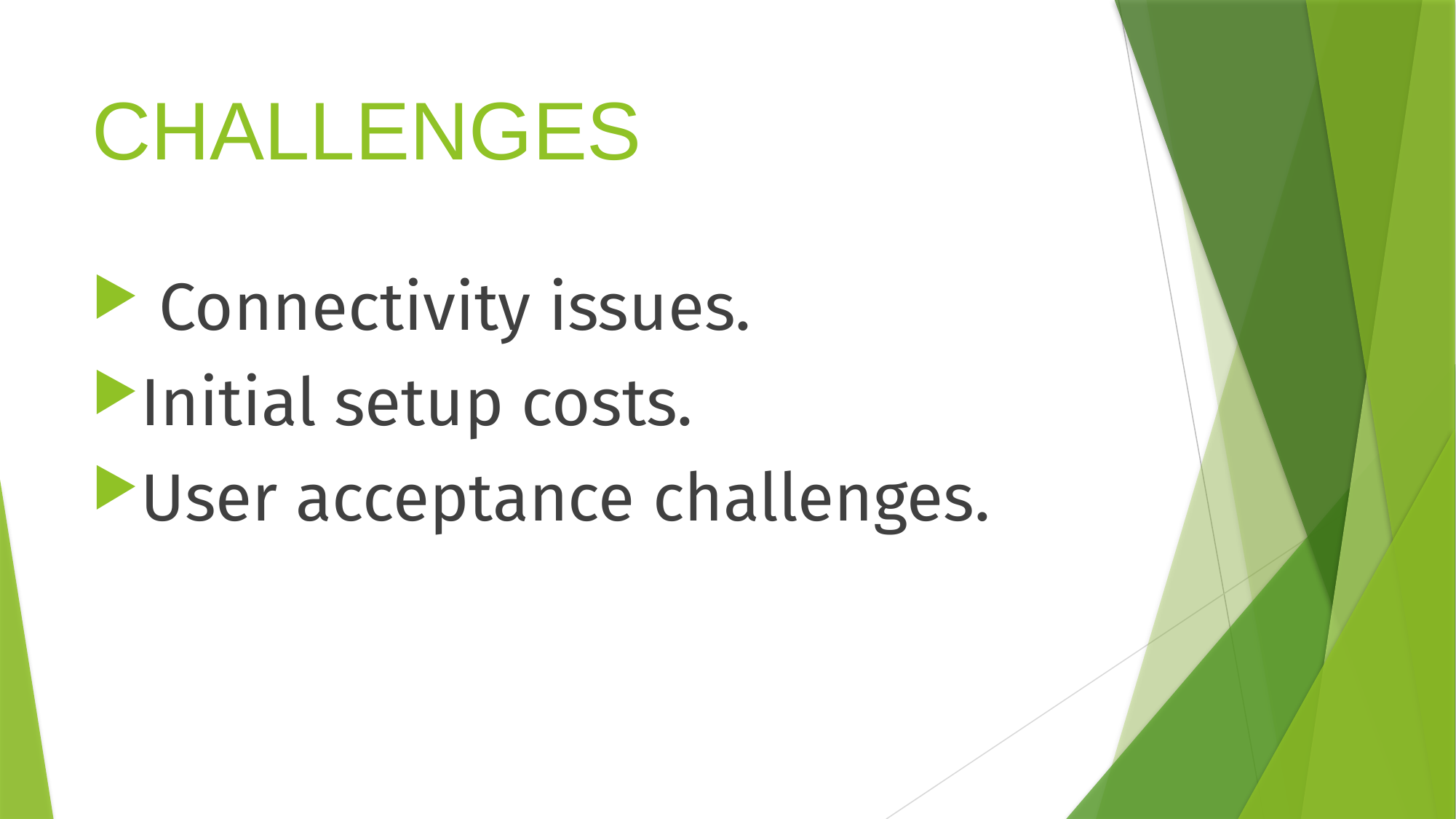

# CHALLENGES
 Connectivity issues.
Initial setup costs.
User acceptance challenges.